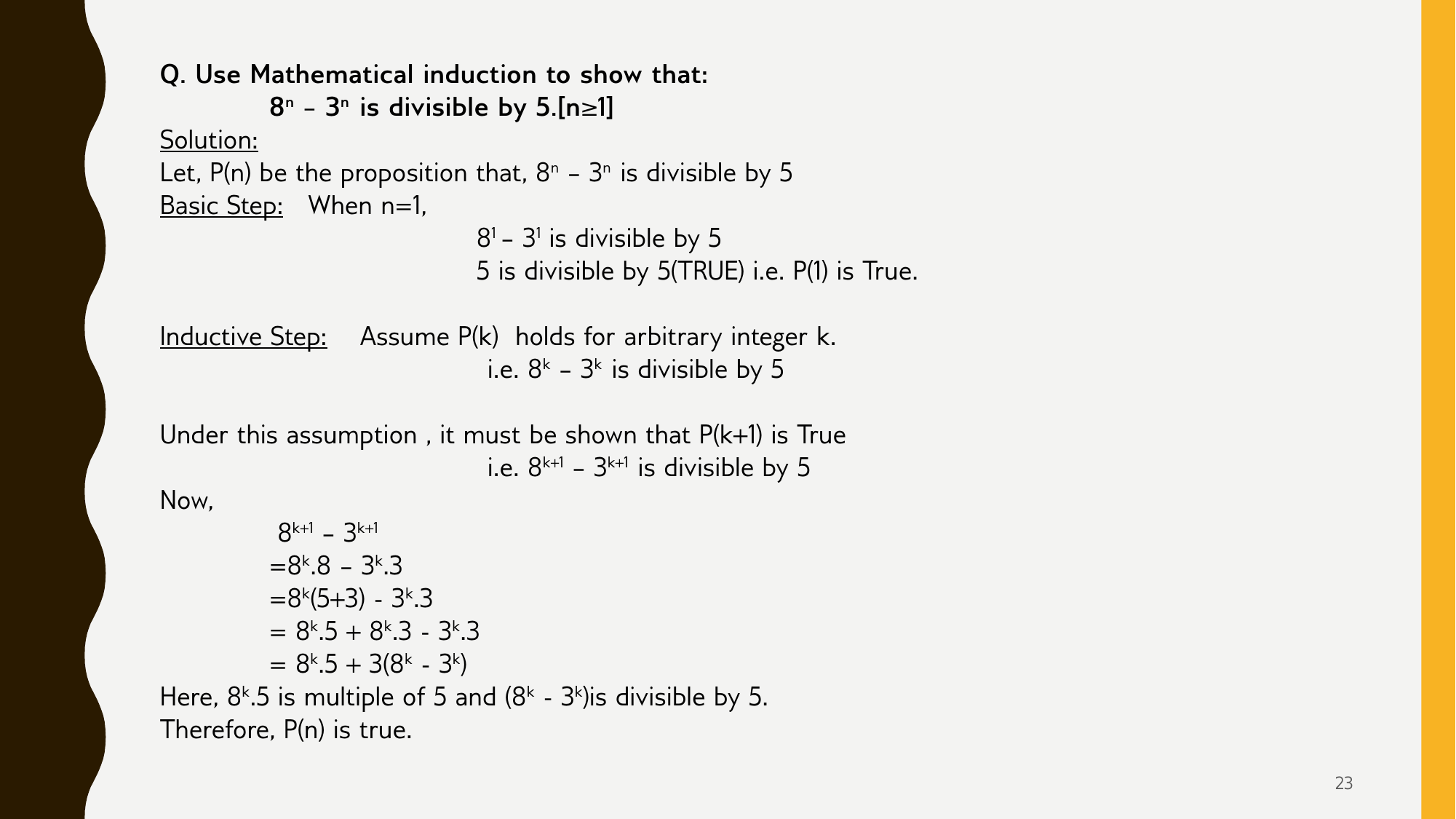

Q. Use Mathematical induction to show that:
	8n – 3n  is divisible by 5.[n≥1]
Solution:
Let, P(n) be the proposition that, 8n – 3n  is divisible by 5
Basic Step:   When n=1,
		            81 – 31 is divisible by 5
		            5 is divisible by 5(TRUE) i.e. P(1) is True.

Inductive Step:    Assume P(k)  holds for arbitrary integer k.
			i.e. 8k – 3k  is divisible by 5

Under this assumption , it must be shown that P(k+1) is True
			i.e. 8k+1 – 3k+1  is divisible by 5
Now,
	 8k+1 – 3k+1
	=8k.8 – 3k.3
	=8k(5+3) - 3k.3
	= 8k.5 + 8k.3 - 3k.3
	= 8k.5 + 3(8k - 3k)
Here, 8k.5 is multiple of 5 and (8k - 3k)is divisible by 5.
Therefore, P(n) is true.

23